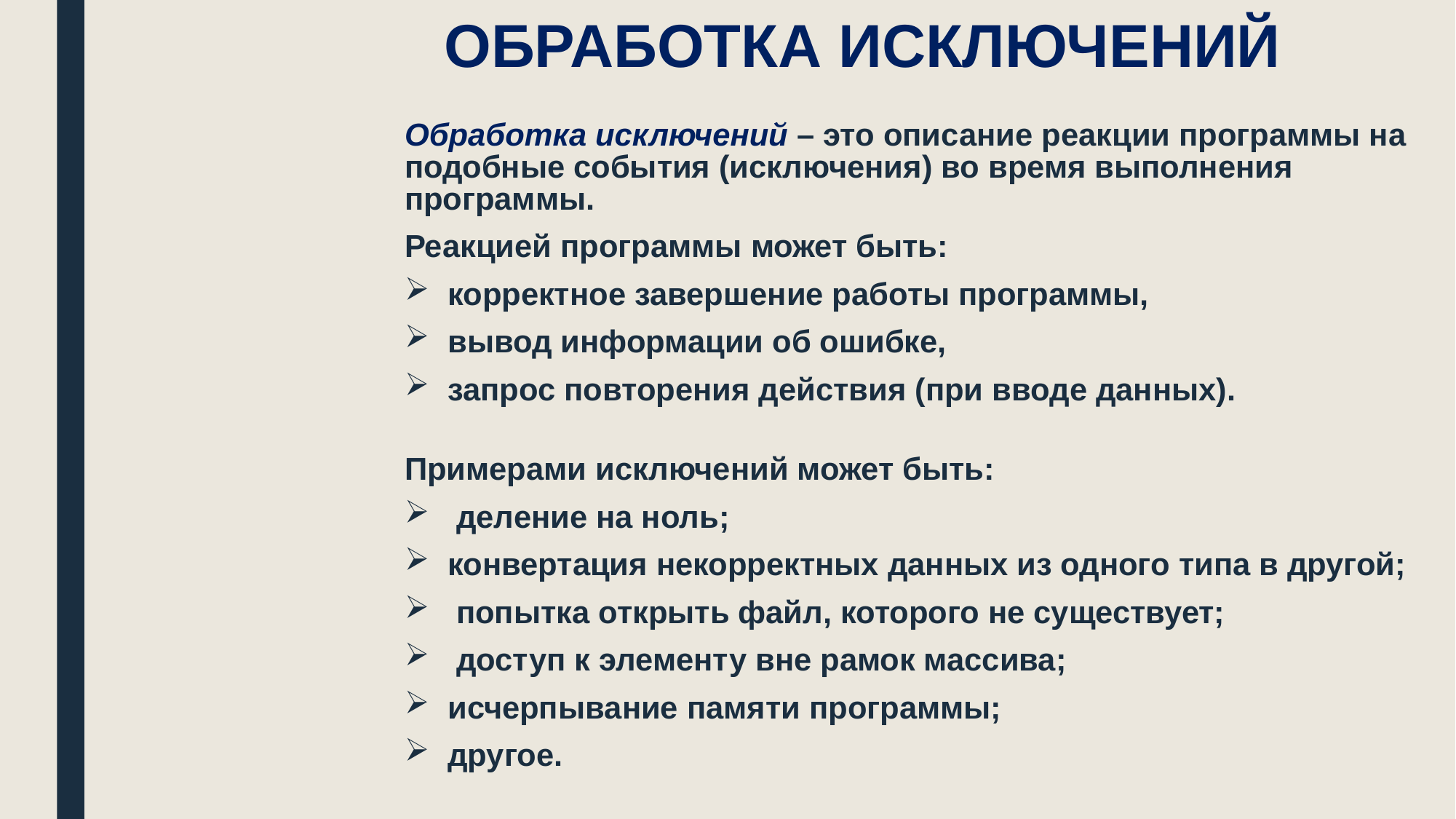

# ОБРАБОТКА ИСКЛЮЧЕНИЙ
Обработка исключений – это описание реакции программы на подобные события (исключения) во время выполнения программы.
Реакцией программы может быть:
корректное завершение работы программы,
вывод информации об ошибке,
запрос повторения действия (при вводе данных).
Примерами исключений может быть:
 деление на ноль;
конвертация некорректных данных из одного типа в другой;
 попытка открыть файл, которого не существует;
 доступ к элементу вне рамок массива;
исчерпывание памяти программы;
другое.